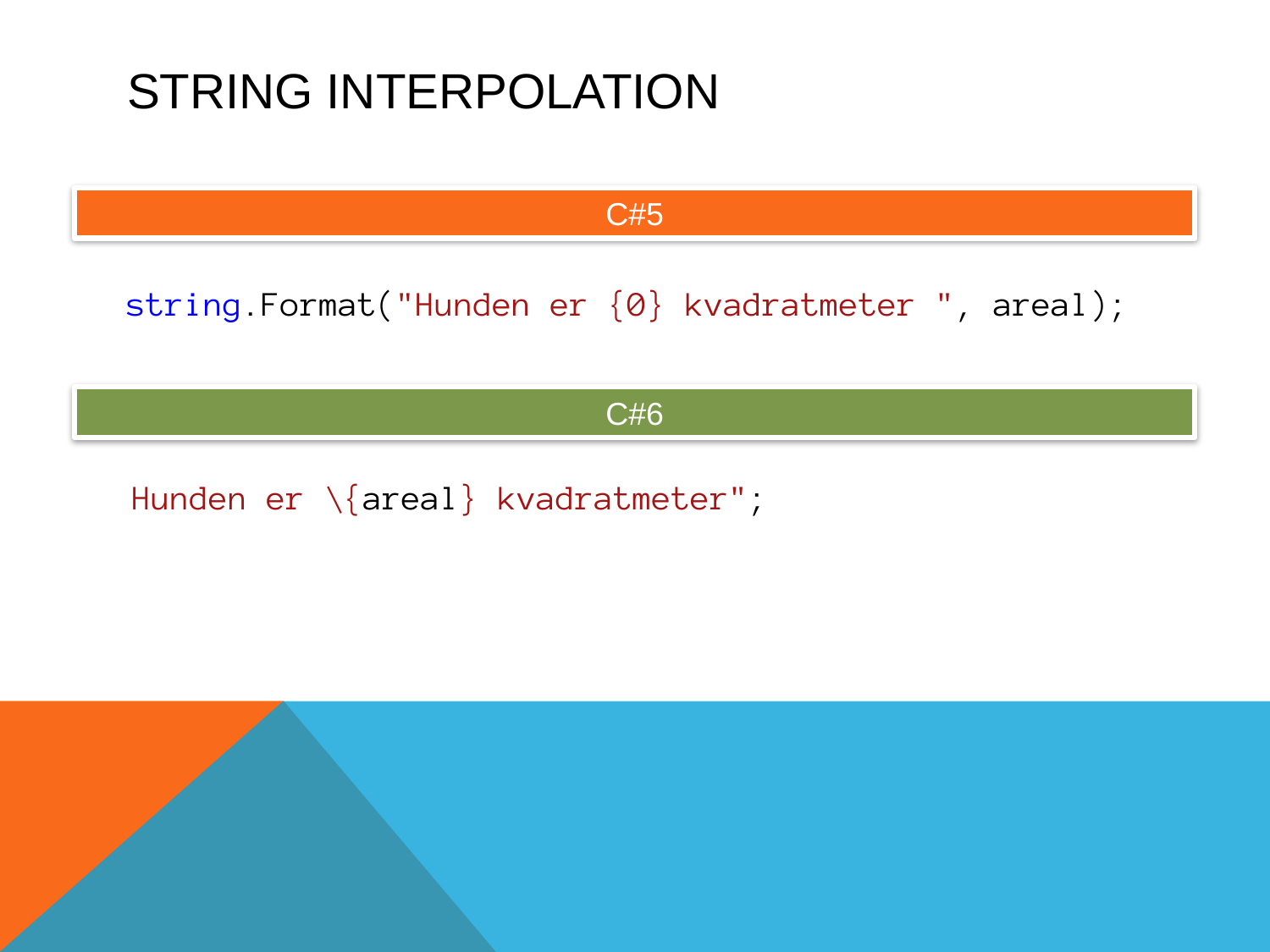

# String interpolation

string.Format("Hunden er {0} kvadratmeter ", areal);

C#5
C#6
Hunden er \{areal} kvadratmeter";